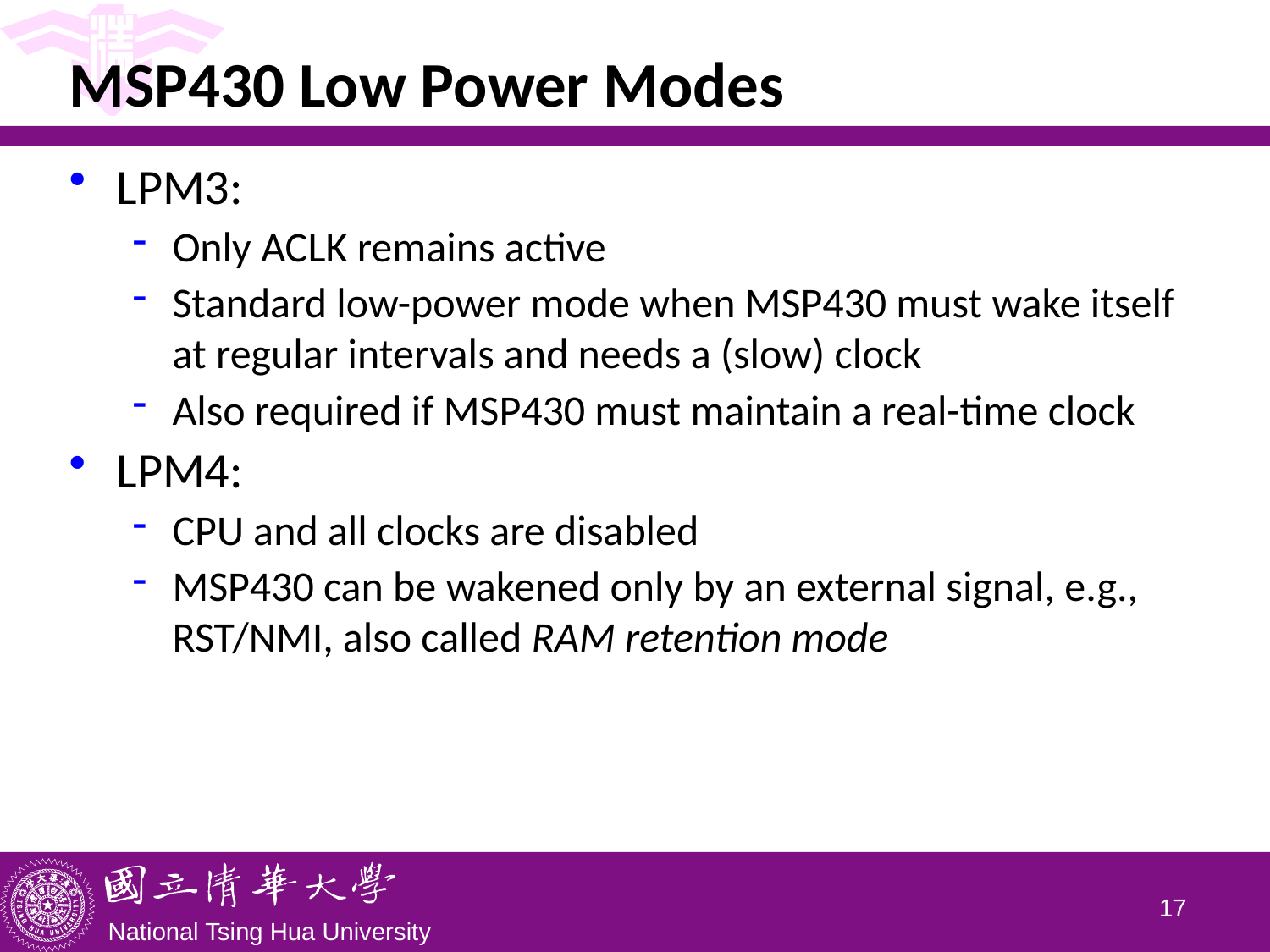

# MSP430 Low Power Modes
LPM3:
Only ACLK remains active
Standard low-power mode when MSP430 must wake itself at regular intervals and needs a (slow) clock
Also required if MSP430 must maintain a real-time clock
LPM4:
CPU and all clocks are disabled
MSP430 can be wakened only by an external signal, e.g., RST/NMI, also called RAM retention mode
17